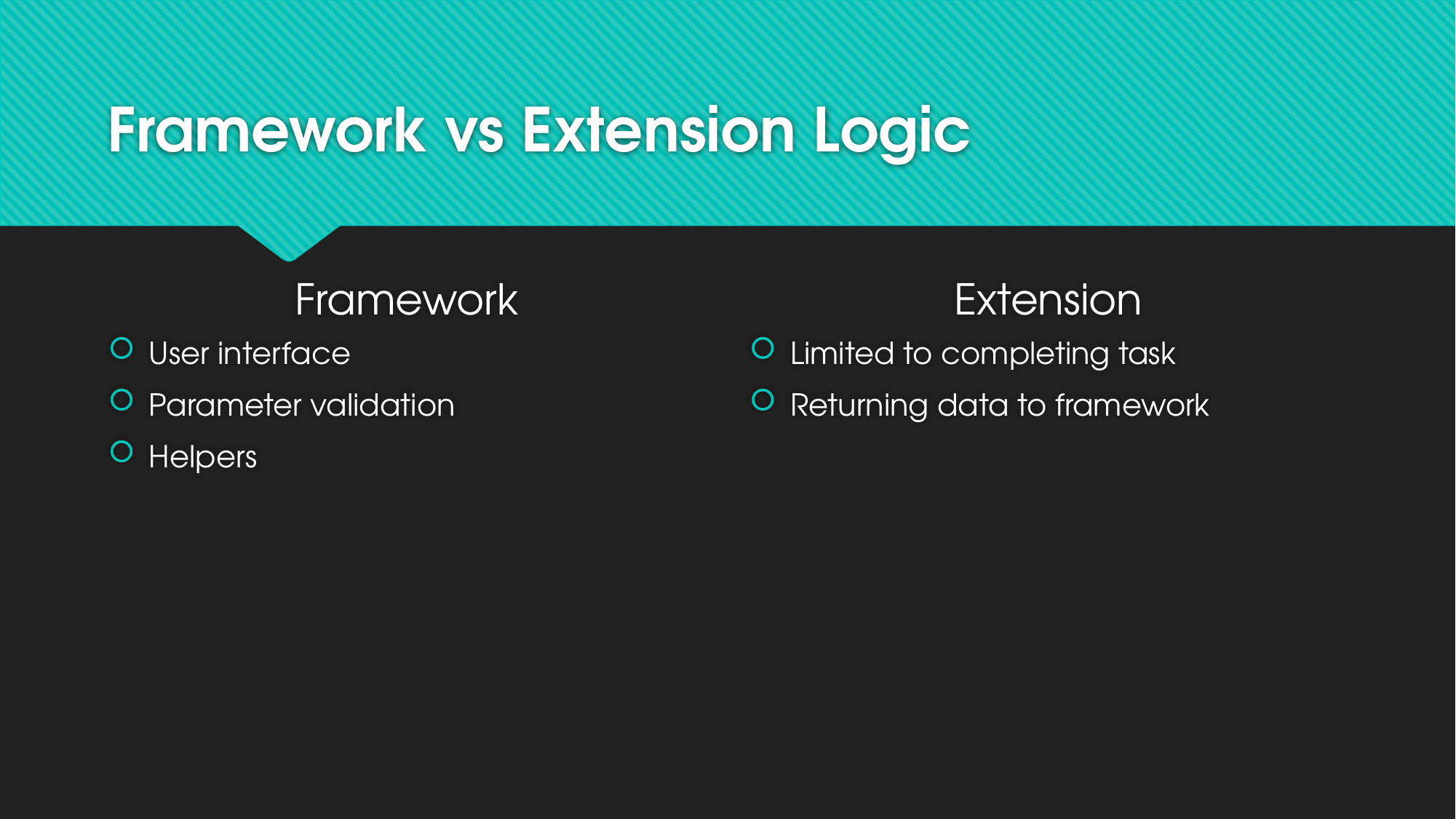

# Framework vs Extension Logic
Framework
Extension
User interface
Parameter validation
Helpers

Limited to completing task
Returning data to framework